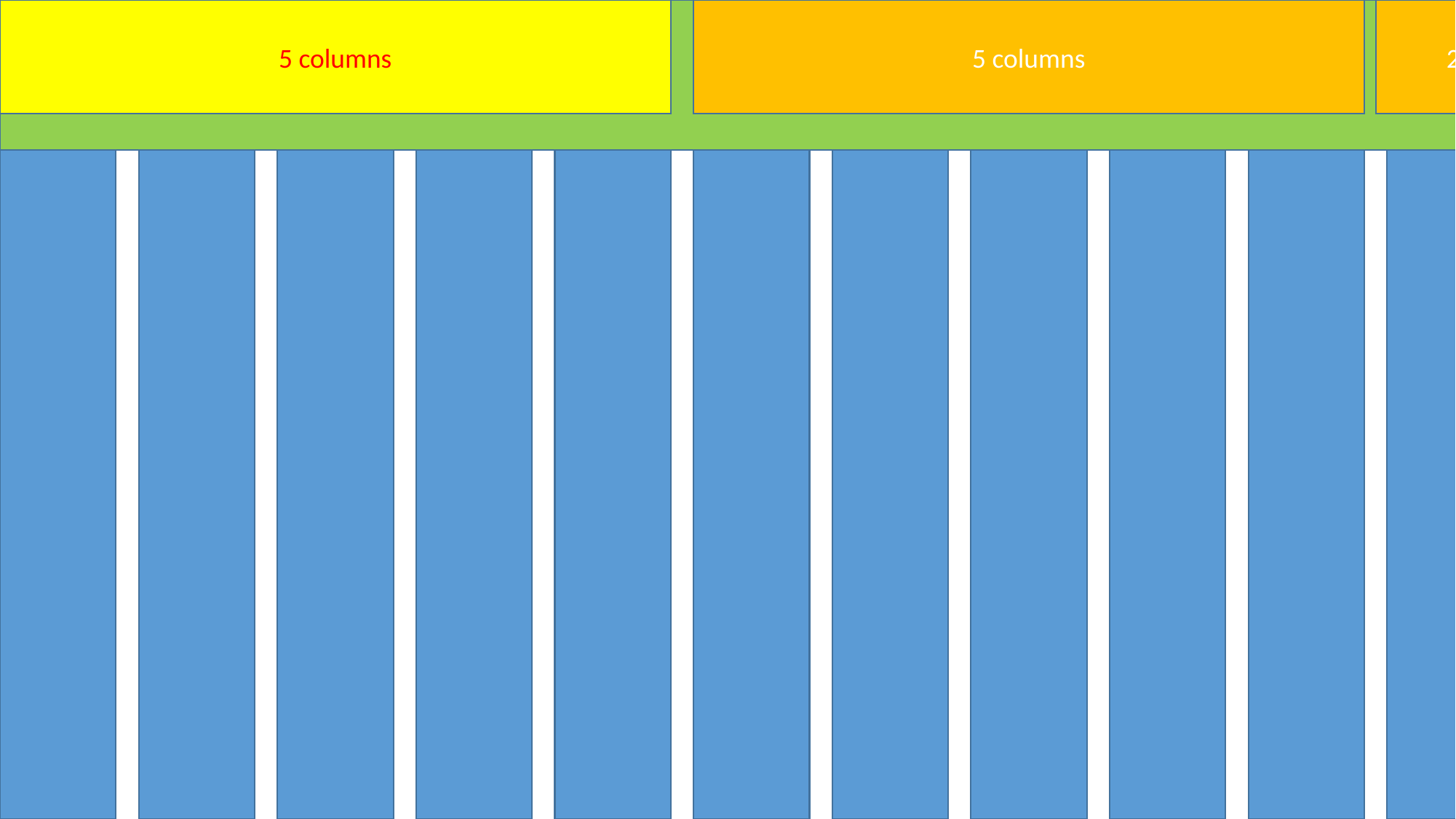

5 columns

5 columns

2 columns

Grid System
Col-1…12 =>  extra small screens
Col-screenname-1..12
Col-sm-1…12
Col-md-1..12
Col-lg-1..12
Col-xl-1..12
Col-xxl-1..12
row
Think mobile first
Classes :

Container

Container-fluid